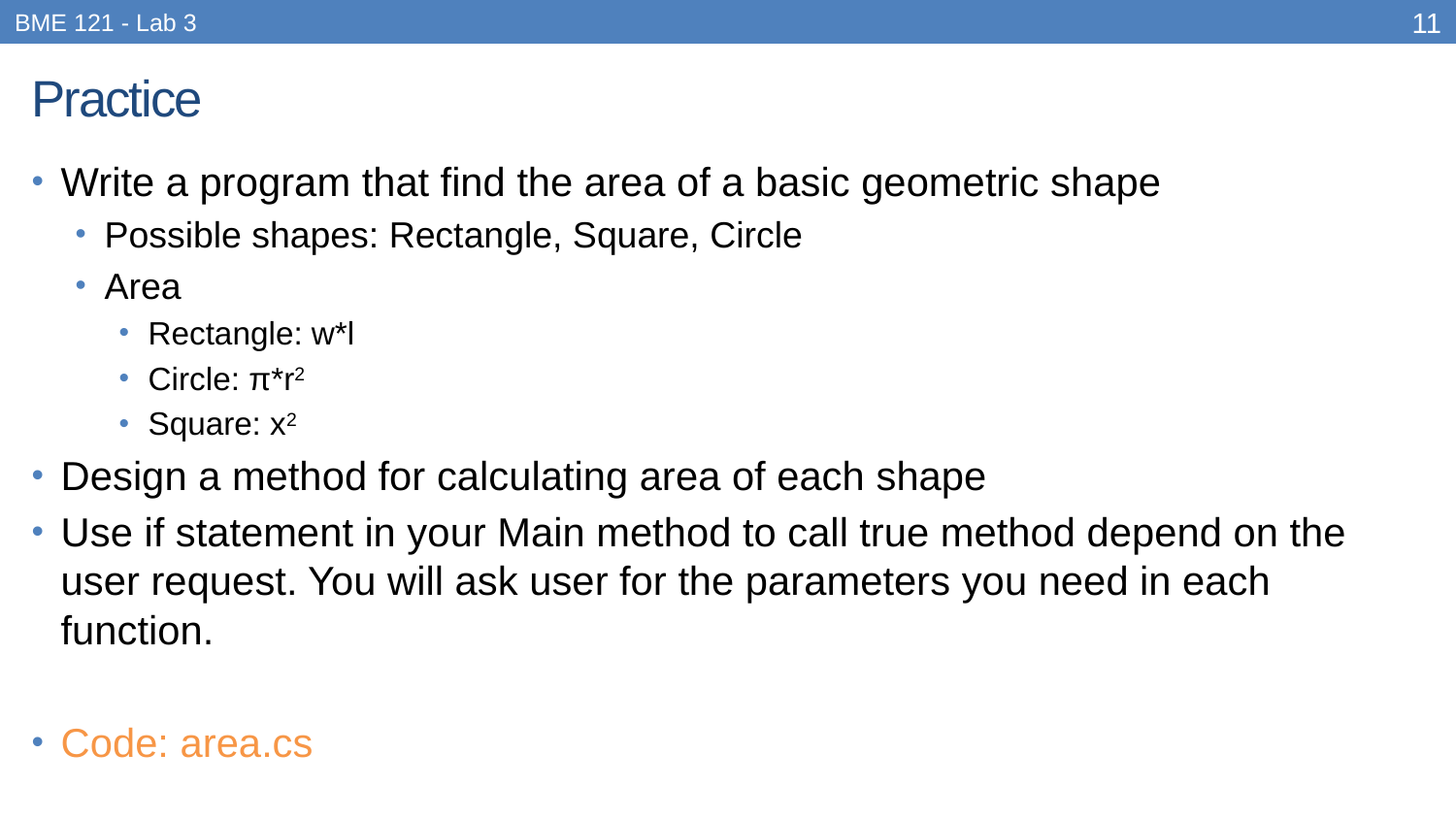

BME 121 - Lab 3
11
# Practice
Write a program that find the area of a basic geometric shape
Possible shapes: Rectangle, Square, Circle
Area
Rectangle: w*l
Circle: π*r2
Square: x2
Design a method for calculating area of each shape
Use if statement in your Main method to call true method depend on the user request. You will ask user for the parameters you need in each function.

Code: area.cs